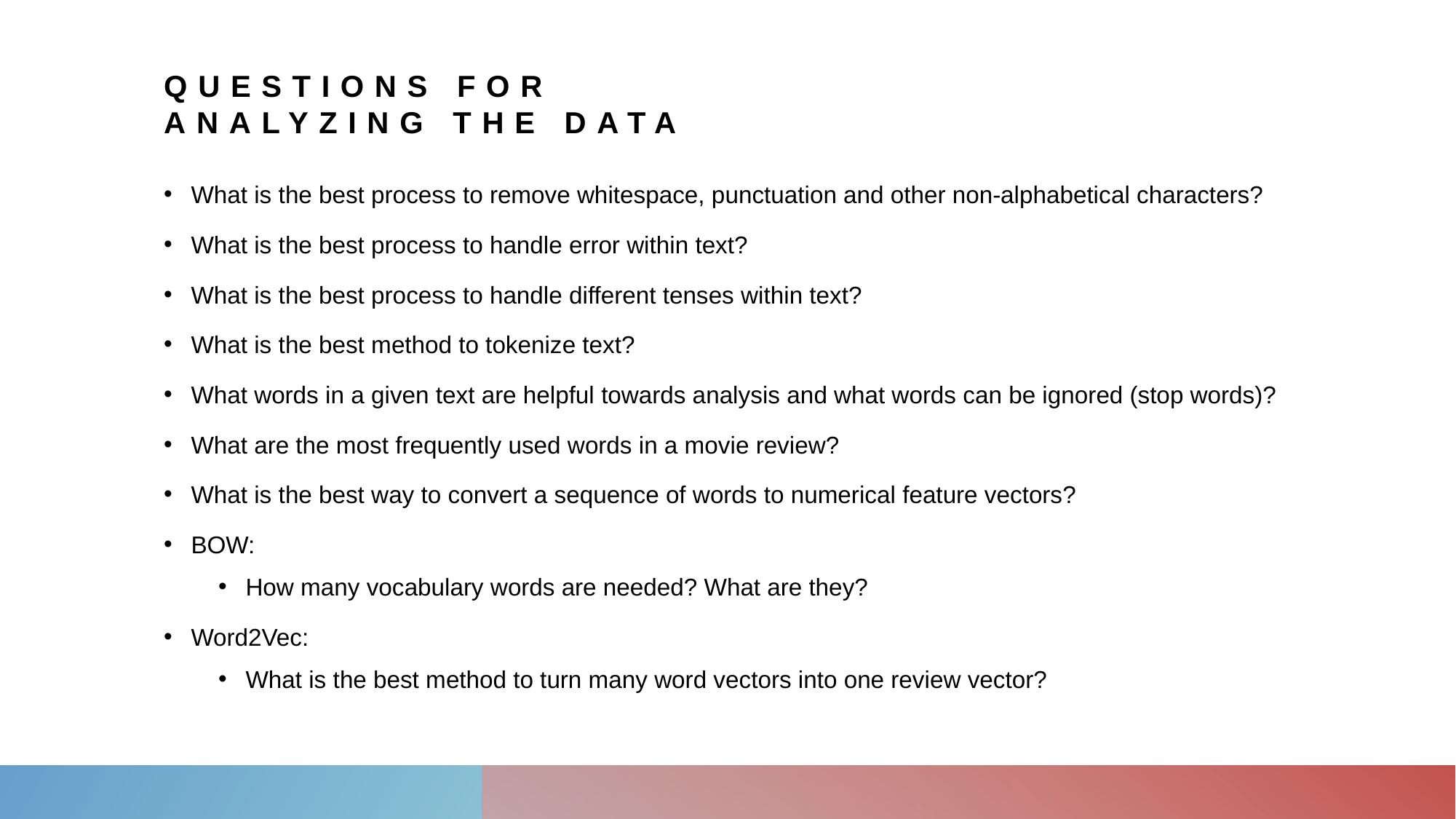

Questions for
Analyzing the data
What is the best process to remove whitespace, punctuation and other non-alphabetical characters?
What is the best process to handle error within text?
What is the best process to handle different tenses within text?
What is the best method to tokenize text?
What words in a given text are helpful towards analysis and what words can be ignored (stop words)?
What are the most frequently used words in a movie review?
What is the best way to convert a sequence of words to numerical feature vectors?
BOW:
How many vocabulary words are needed? What are they?
Word2Vec:
What is the best method to turn many word vectors into one review vector?